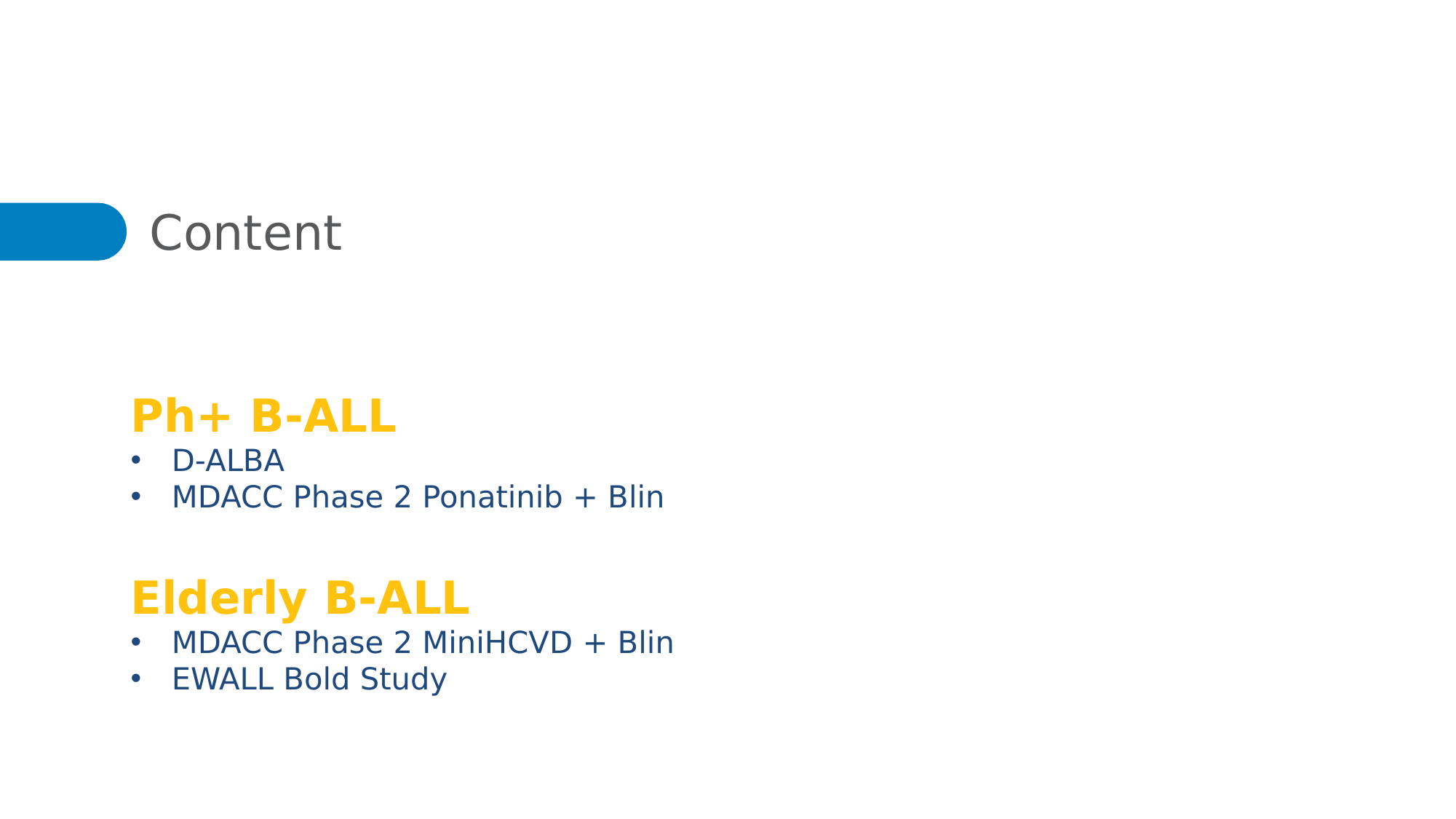

# Content
Ph+ B-ALL
D-ALBA
MDACC Phase 2 Ponatinib + Blin

Elderly B-ALL
MDACC Phase 2 MiniHCVD + Blin
EWALL Bold Study